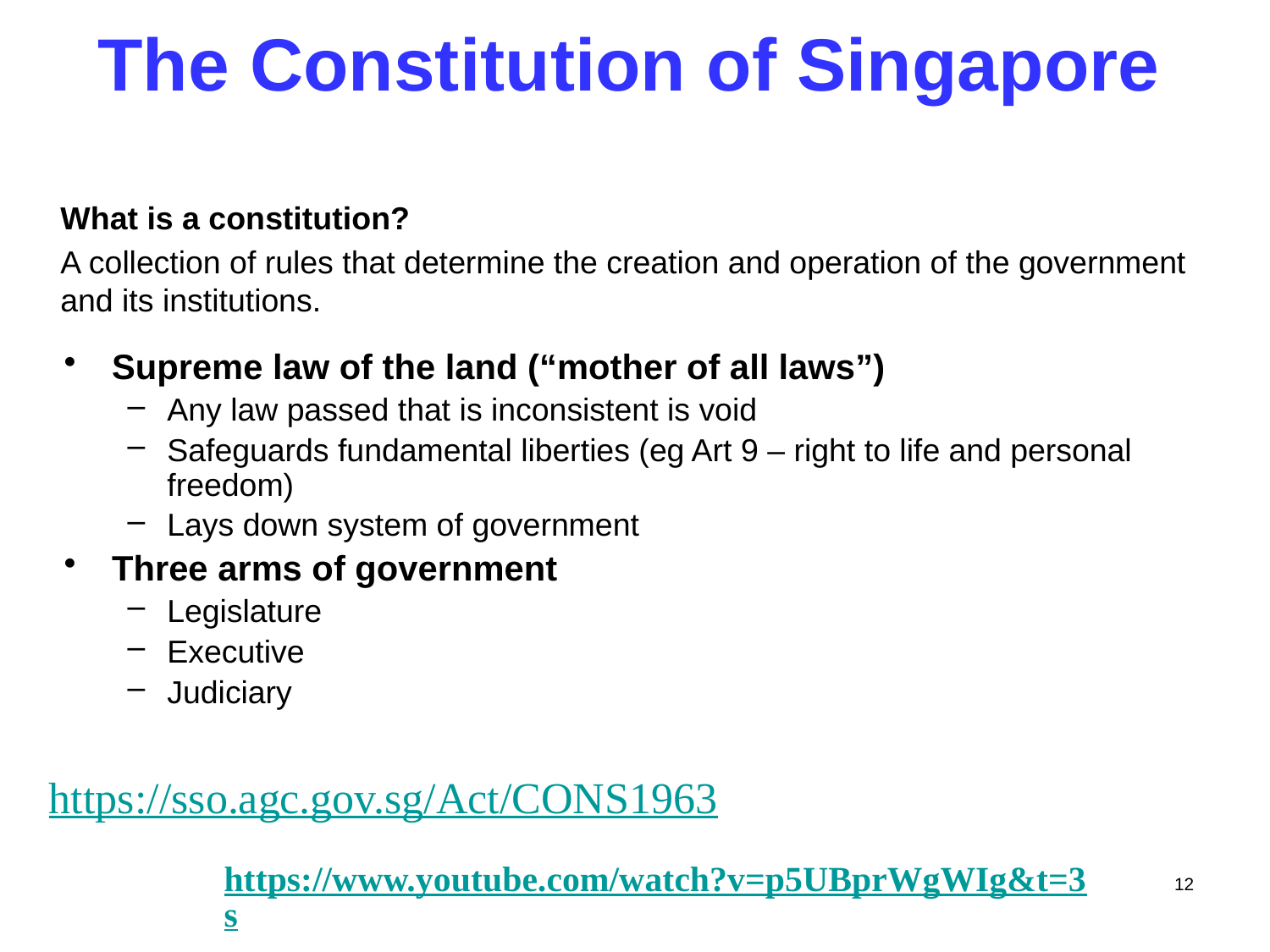

# The Constitution of Singapore
What is a constitution?
A collection of rules that determine the creation and operation of the government and its institutions.
Supreme law of the land (“mother of all laws”)
Any law passed that is inconsistent is void
Safeguards fundamental liberties (eg Art 9 – right to life and personal freedom)
Lays down system of government
Three arms of government
Legislature
Executive
Judiciary
https://sso.agc.gov.sg/Act/CONS1963
https://www.youtube.com/watch?v=p5UBprWgWIg&t=3s
12